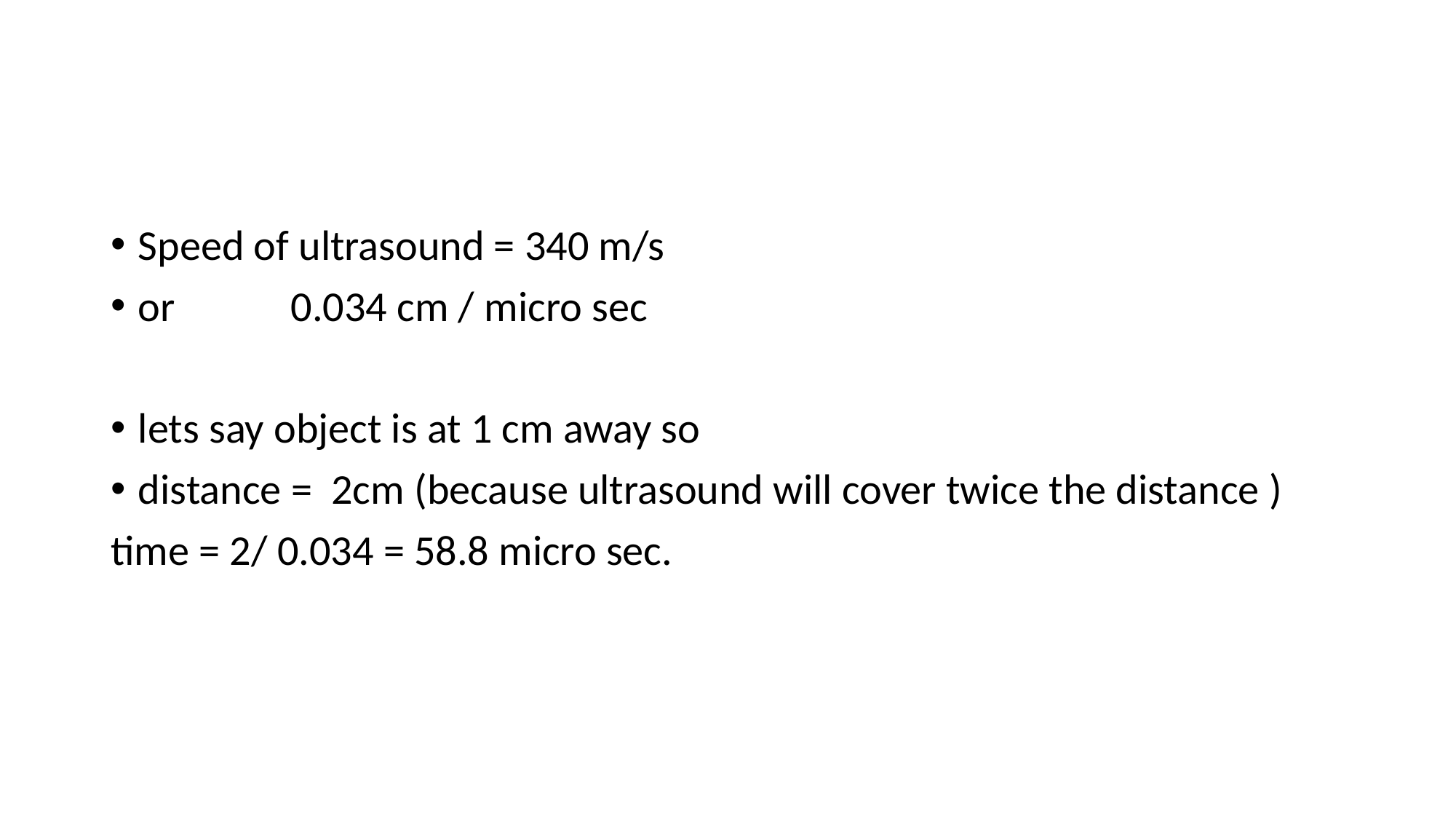

#
Speed of ultrasound = 340 m/s
or            0.034 cm / micro sec

lets say object is at 1 cm away so
distance =  2cm (because ultrasound will cover twice the distance )
time = 2/ 0.034 = 58.8 micro sec.